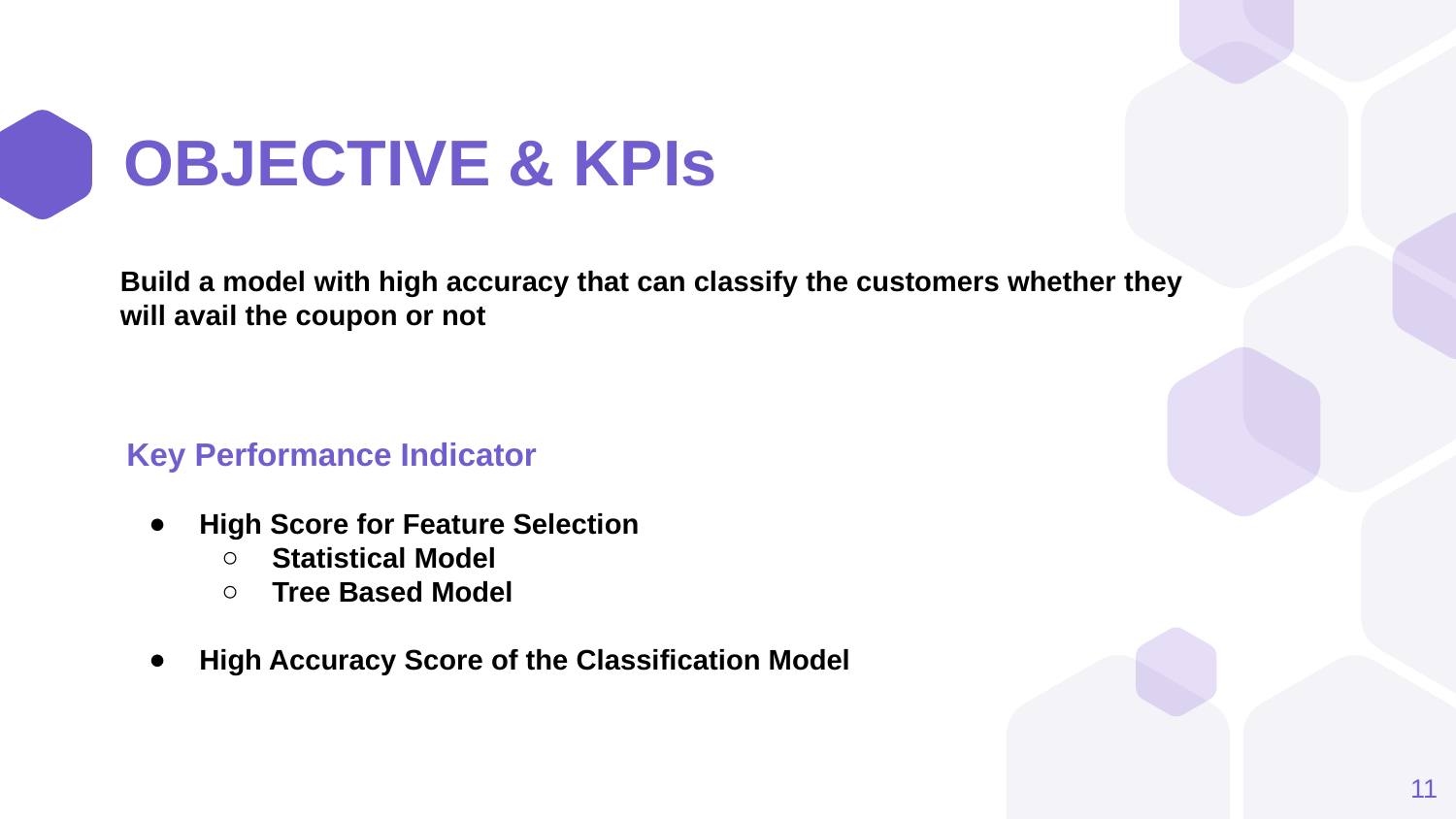

# OBJECTIVE & KPIs
Build a model with high accuracy that can classify the customers whether they will avail the coupon or not
Key Performance Indicator

High Score for Feature Selection
Statistical Model
Tree Based Model

High Accuracy Score of the Classification Model

11